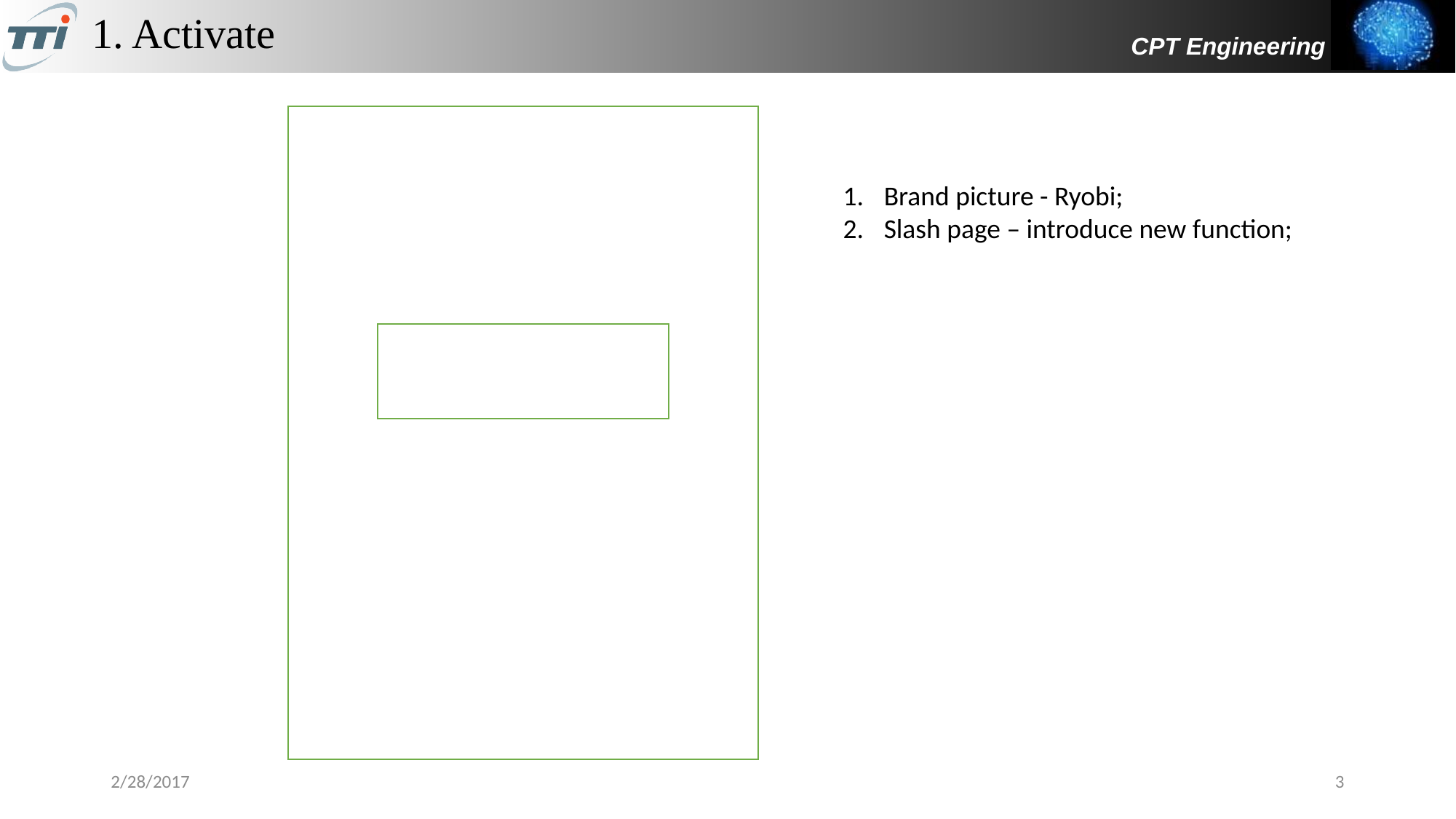

# 1. Activate

Brand picture - Ryobi;
Slash page – introduce new function;

2/28/2017
3